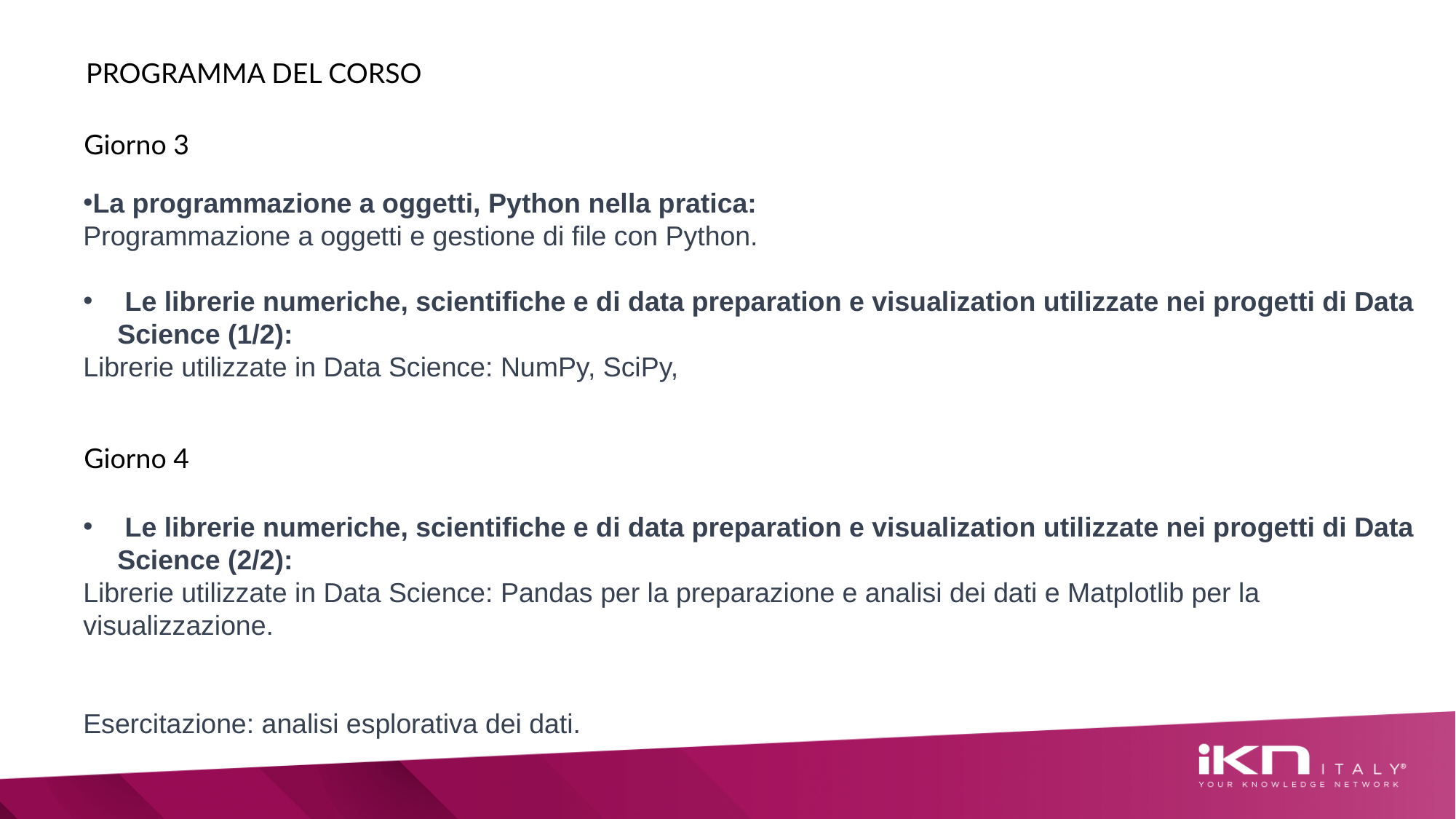

PROGRAMMA DEL CORSO
Giorno 3

La programmazione a oggetti, Python nella pratica:
Programmazione a oggetti e gestione di file con Python.

 Le librerie numeriche, scientifiche e di data preparation e visualization utilizzate nei progetti di Data Science (1/2):
Librerie utilizzate in Data Science: NumPy, SciPy,

Giorno 4

 Le librerie numeriche, scientifiche e di data preparation e visualization utilizzate nei progetti di Data Science (2/2):
Librerie utilizzate in Data Science: Pandas per la preparazione e analisi dei dati e Matplotlib per la visualizzazione.

Esercitazione: analisi esplorativa dei dati.